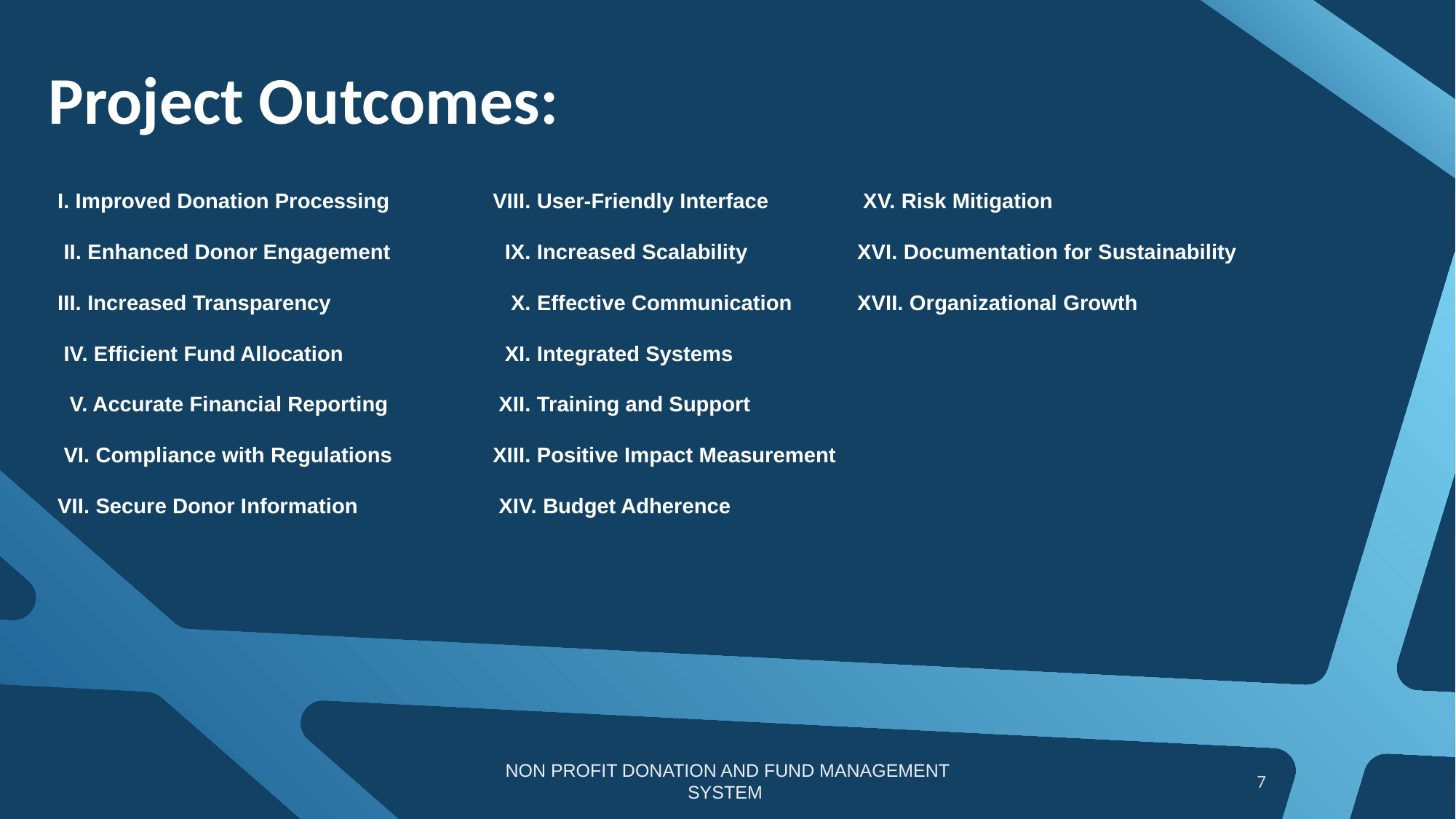

Project Outcomes:
I. Improved Donation Processing

 II. Enhanced Donor Engagement

III. Increased Transparency

 IV. Efficient Fund Allocation

  V. Accurate Financial Reporting

 VI. Compliance with Regulations

VII. Secure Donor Information

VIII. User-Friendly Interface

  IX. Increased Scalability

   X. Effective Communication

  XI. Integrated Systems

 XII. Training and Support

XIII. Positive Impact Measurement

 XIV. Budget Adherence

 XV. Risk Mitigation

XVI. Documentation for Sustainability

XVII. Organizational Growth
NON PROFIT DONATION AND FUND MANAGEMENT SYSTEM
7